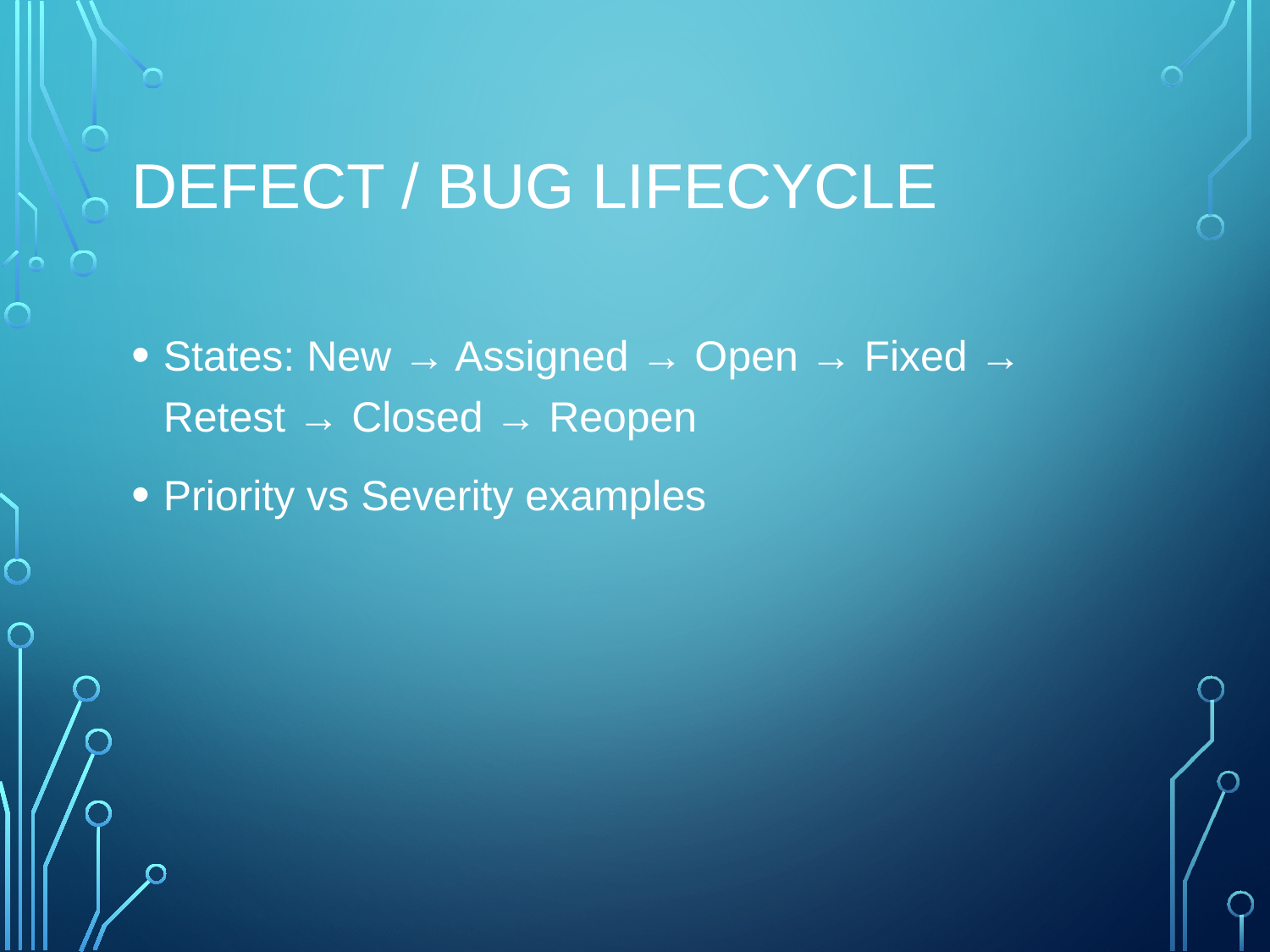

# Defect / Bug Lifecycle
States: New → Assigned → Open → Fixed → Retest → Closed → Reopen
Priority vs Severity examples